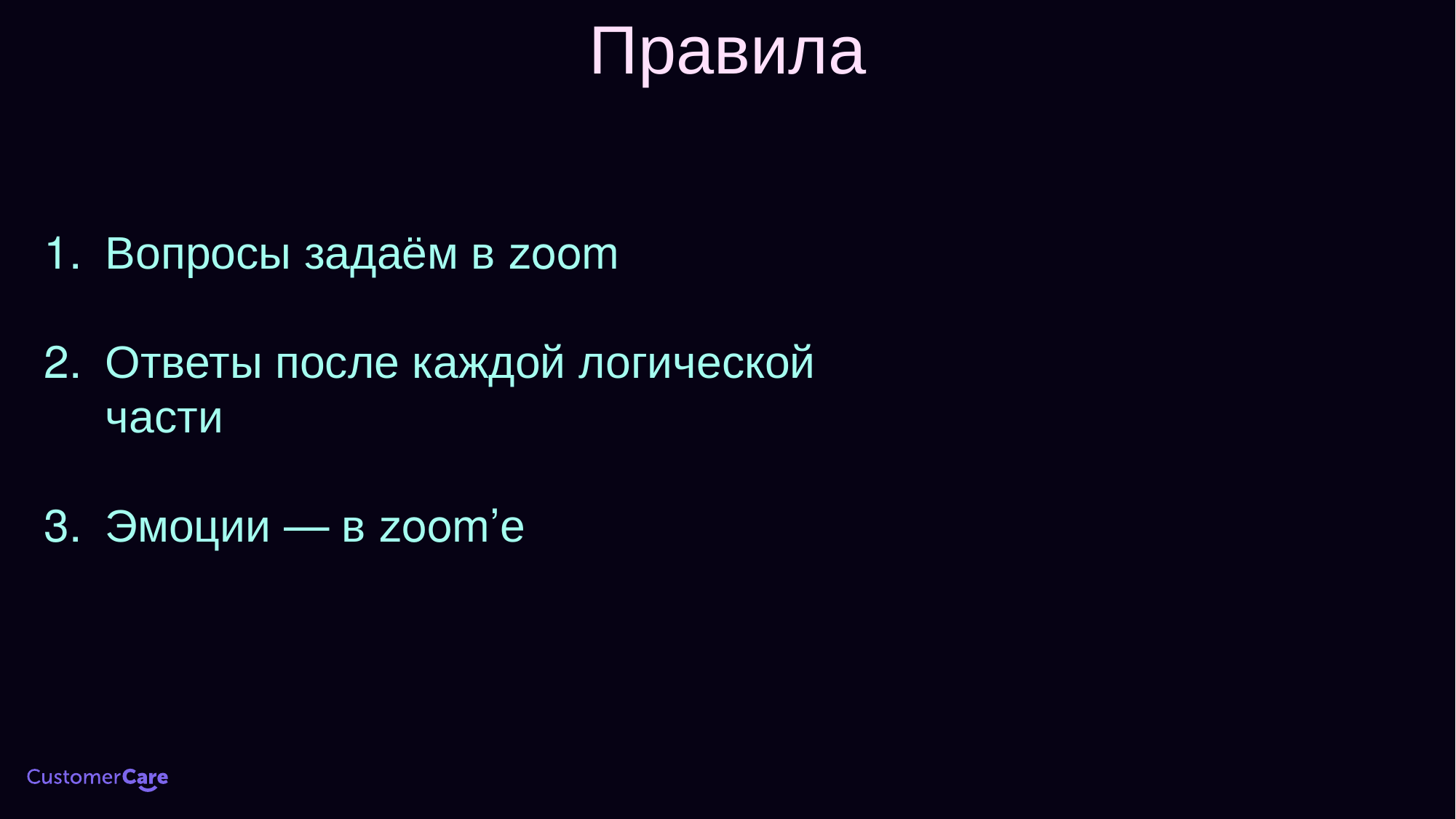

Правила
Вопросы задаём в zoom

Ответы после каждой логической части

Эмоции — в zoom’е